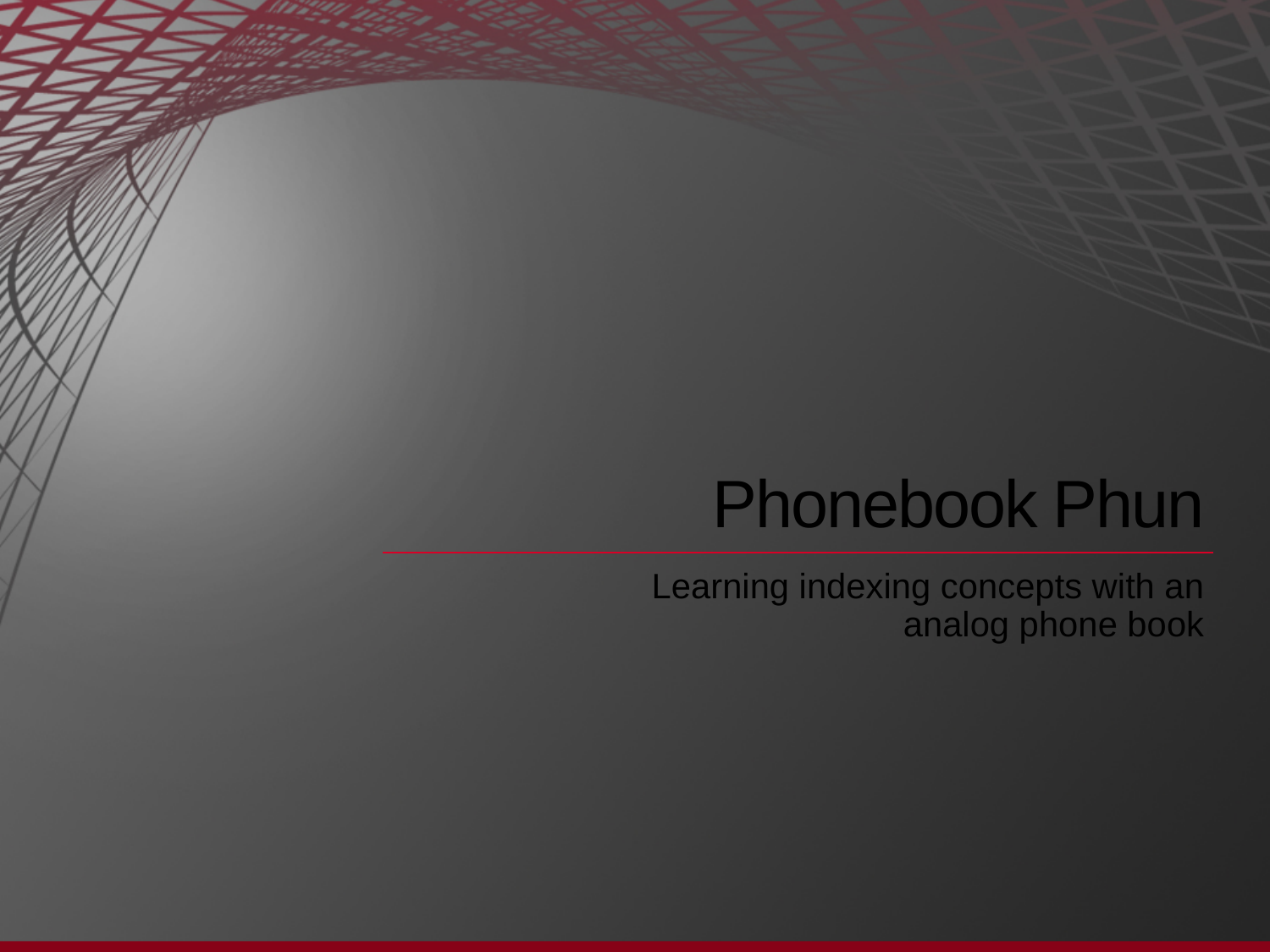

# Phonebook Phun
Learning indexing concepts with an analog phone book